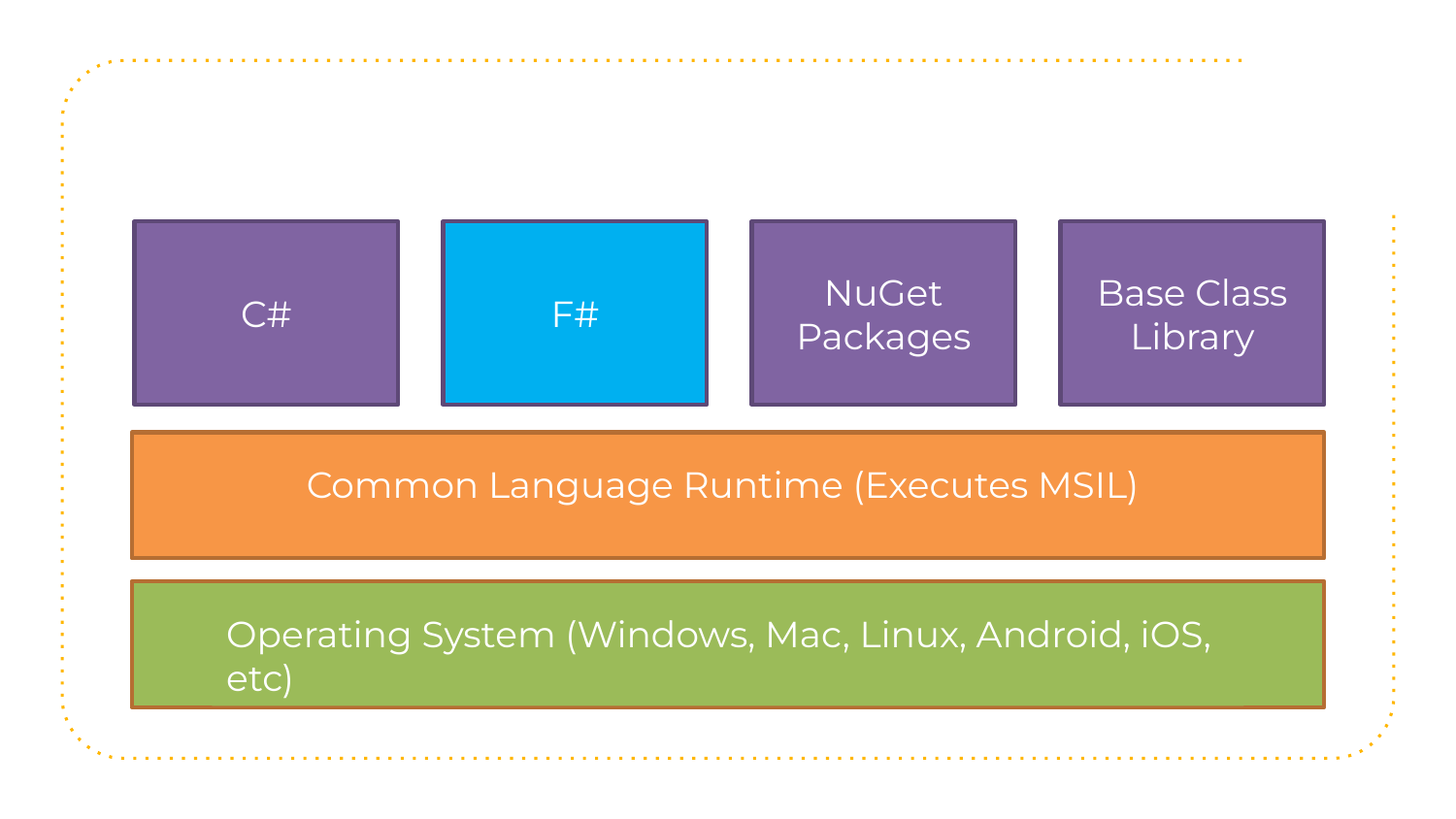

C#
F#
NuGet Packages
Base Class Library

Common Language Runtime (Executes MSIL)

Operating System (Windows, Mac, Linux, Android, iOS, etc)